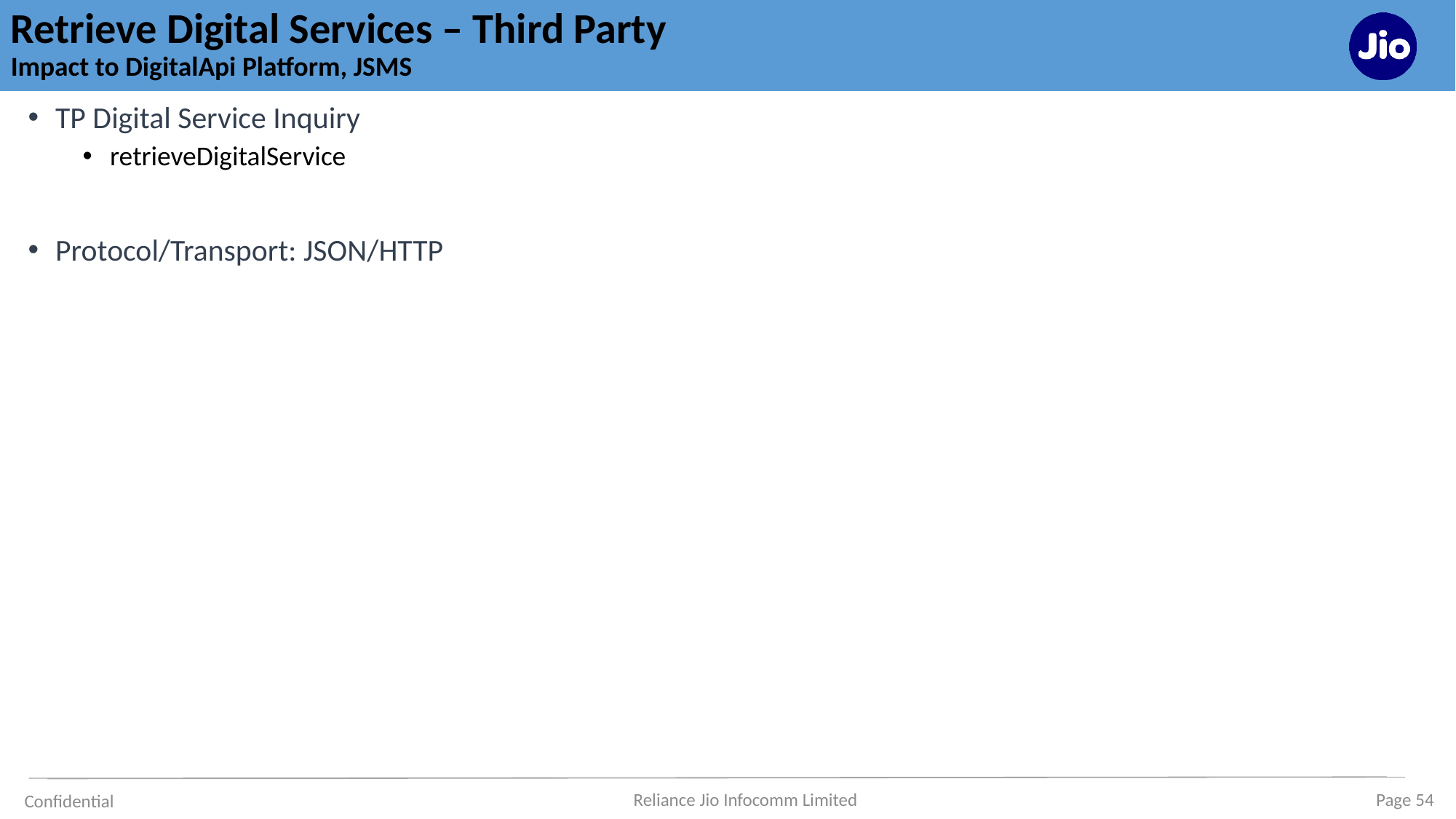

# Retrieve Digital Services – Third Party Impact to DigitalApi Platform, JSMS
TP Digital Service Inquiry
retrieveDigitalService

Protocol/Transport: JSON/HTTP